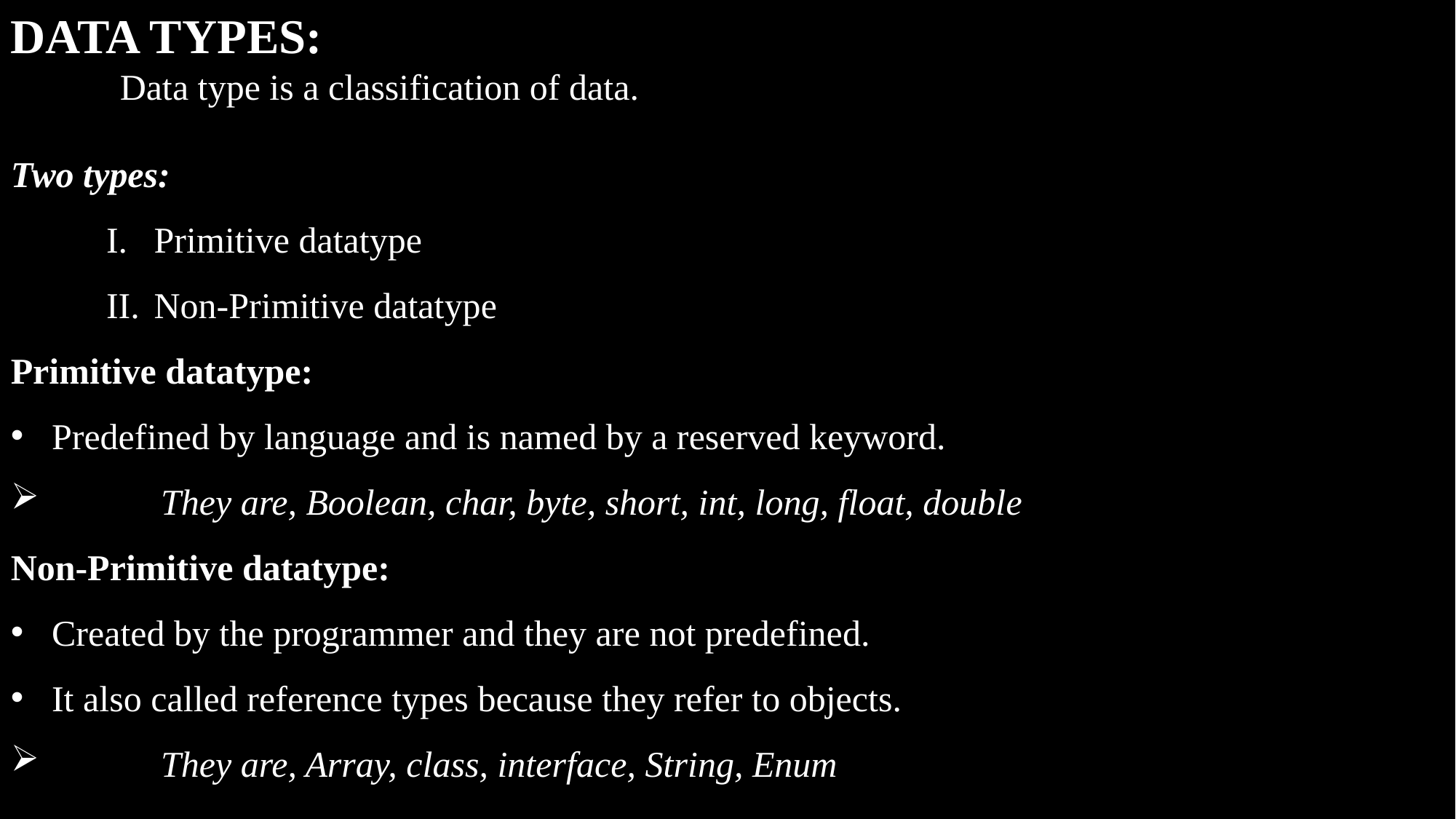

DATA TYPES:
	Data type is a classification of data.

Two types:
Primitive datatype
Non-Primitive datatype
Primitive datatype:
Predefined by language and is named by a reserved keyword.
	They are, Boolean, char, byte, short, int, long, float, double
Non-Primitive datatype:
Created by the programmer and they are not predefined.
It also called reference types because they refer to objects.
	They are, Array, class, interface, String, Enum